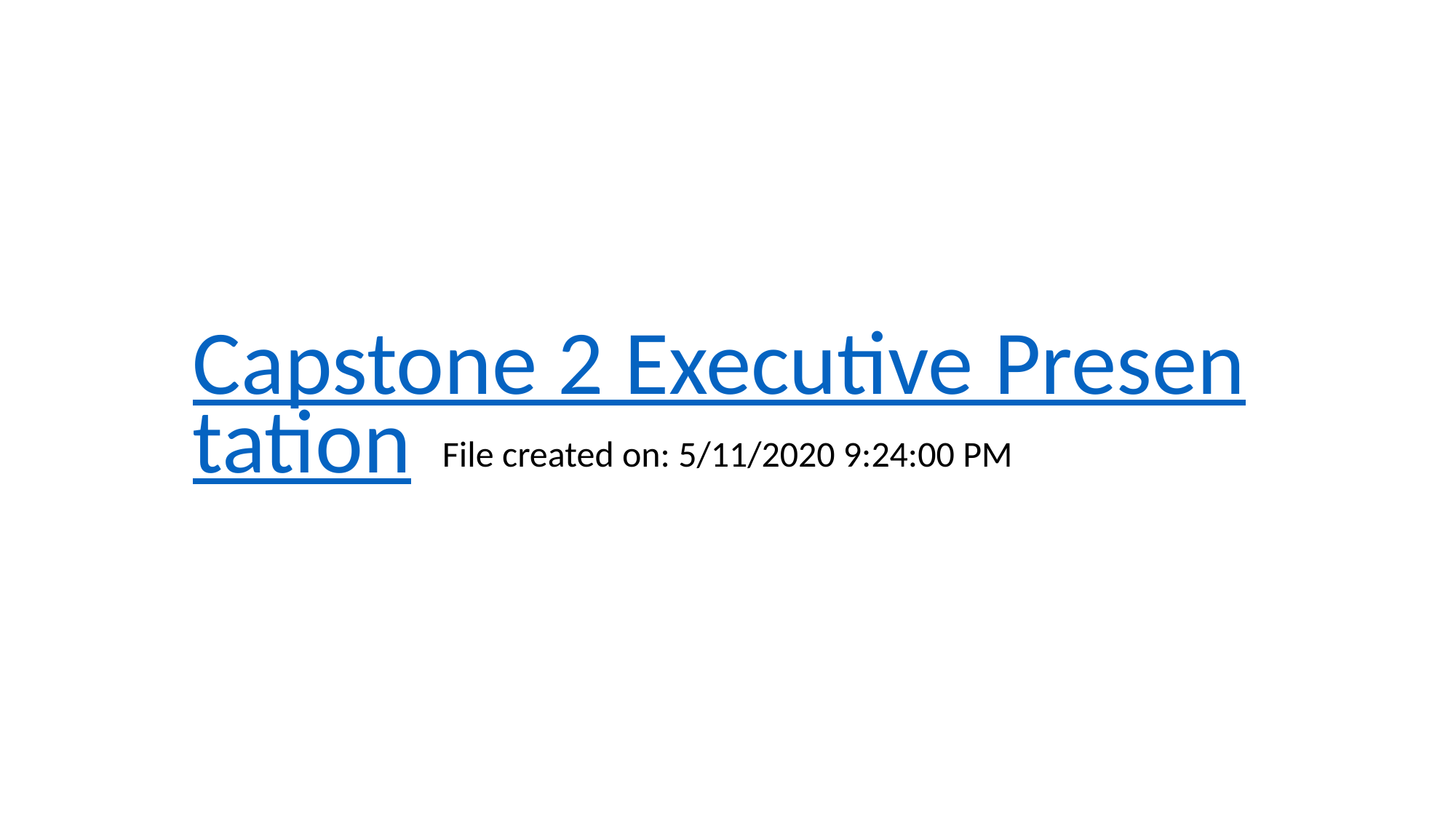

# Capstone 2 Executive Presentation
File created on: 5/11/2020 9:24:00 PM